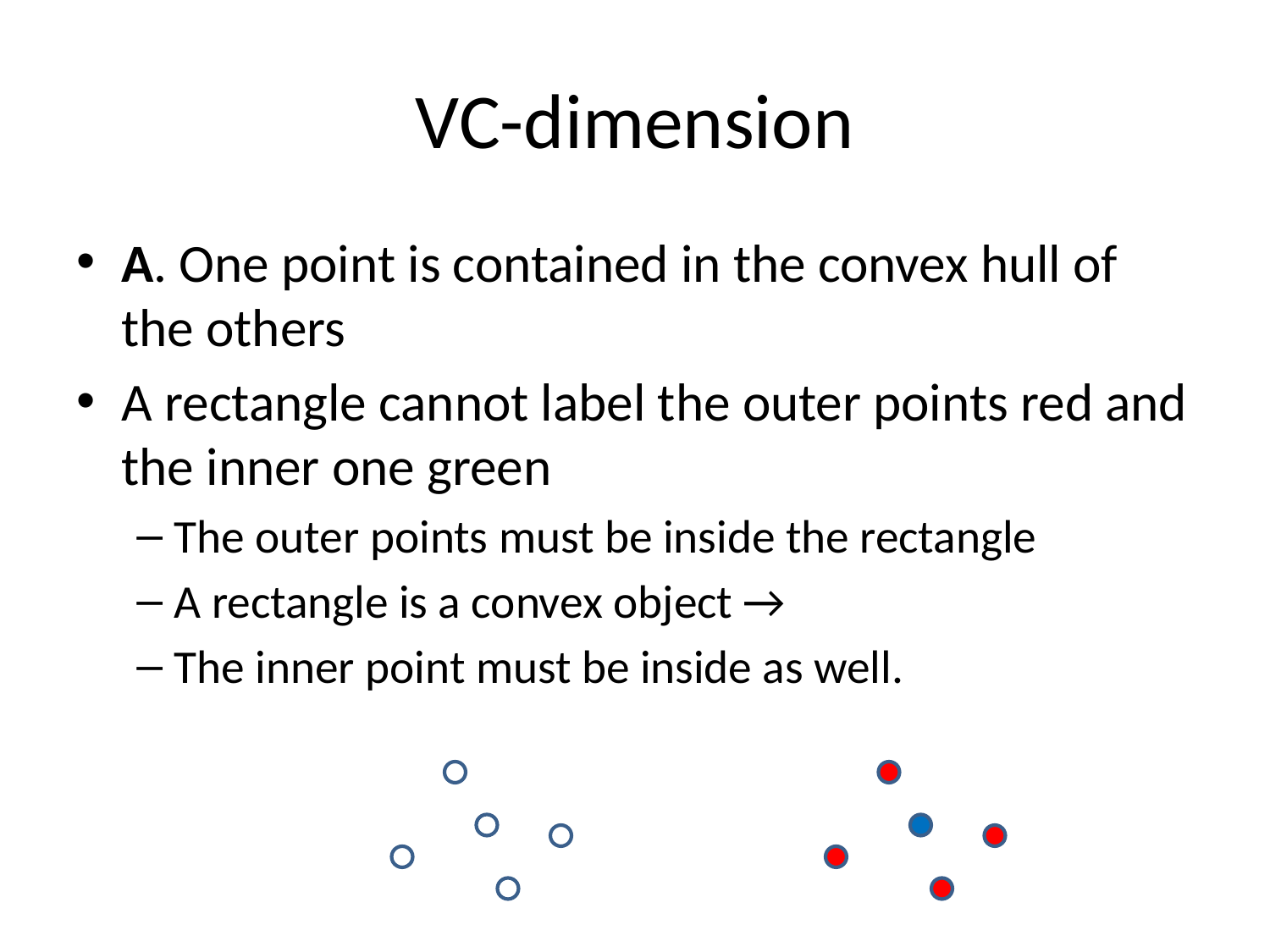

# VC-dimension
A. One point is contained in the convex hull of the others
A rectangle cannot label the outer points red and the inner one green
The outer points must be inside the rectangle
A rectangle is a convex object →
The inner point must be inside as well.